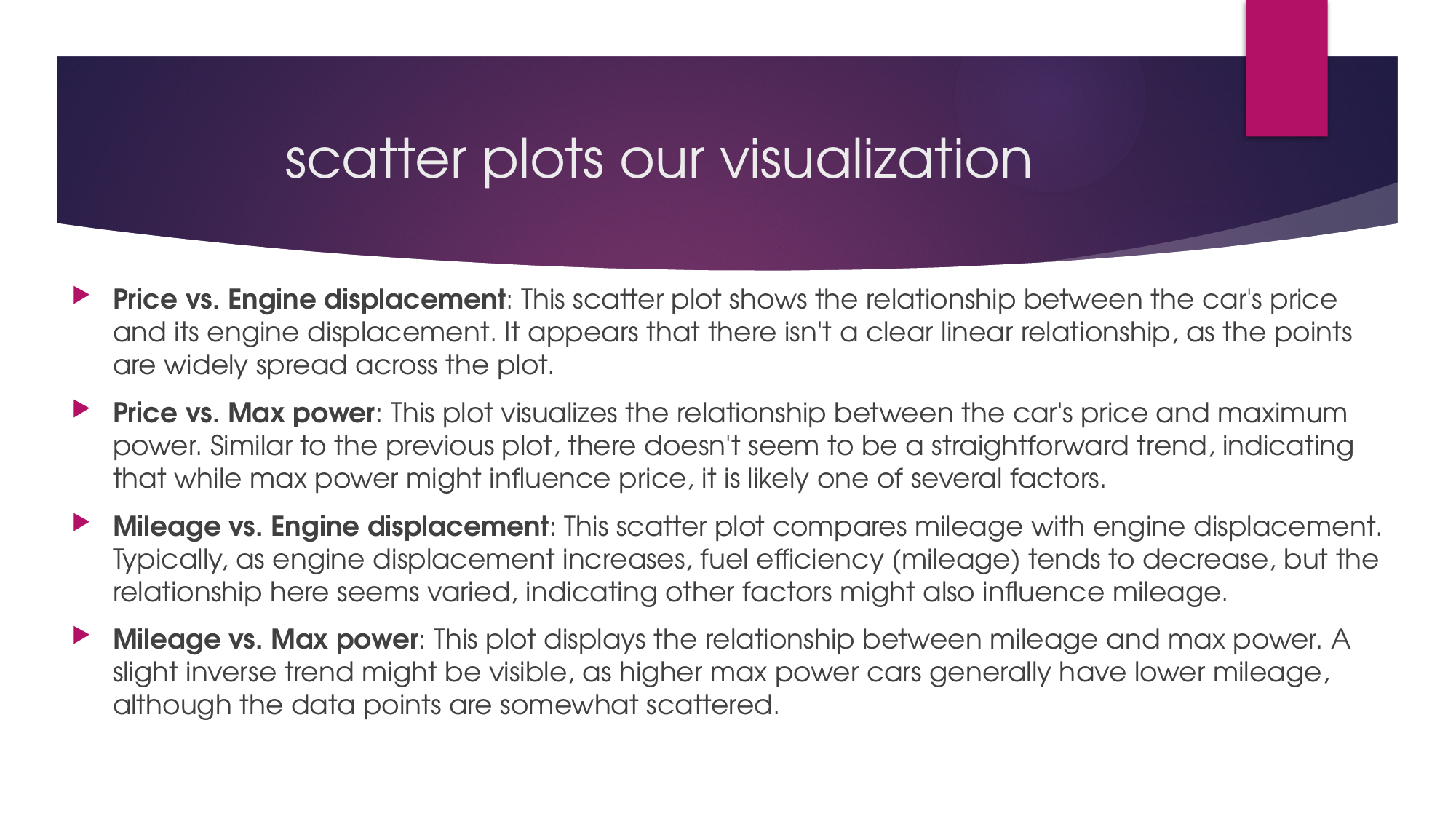

# scatter plots our visualization
Price vs. Engine displacement: This scatter plot shows the relationship between the car's price and its engine displacement. It appears that there isn't a clear linear relationship, as the points are widely spread across the plot.
Price vs. Max power: This plot visualizes the relationship between the car's price and maximum power. Similar to the previous plot, there doesn't seem to be a straightforward trend, indicating that while max power might influence price, it is likely one of several factors.
Mileage vs. Engine displacement: This scatter plot compares mileage with engine displacement. Typically, as engine displacement increases, fuel efficiency (mileage) tends to decrease, but the relationship here seems varied, indicating other factors might also influence mileage.
Mileage vs. Max power: This plot displays the relationship between mileage and max power. A slight inverse trend might be visible, as higher max power cars generally have lower mileage, although the data points are somewhat scattered.